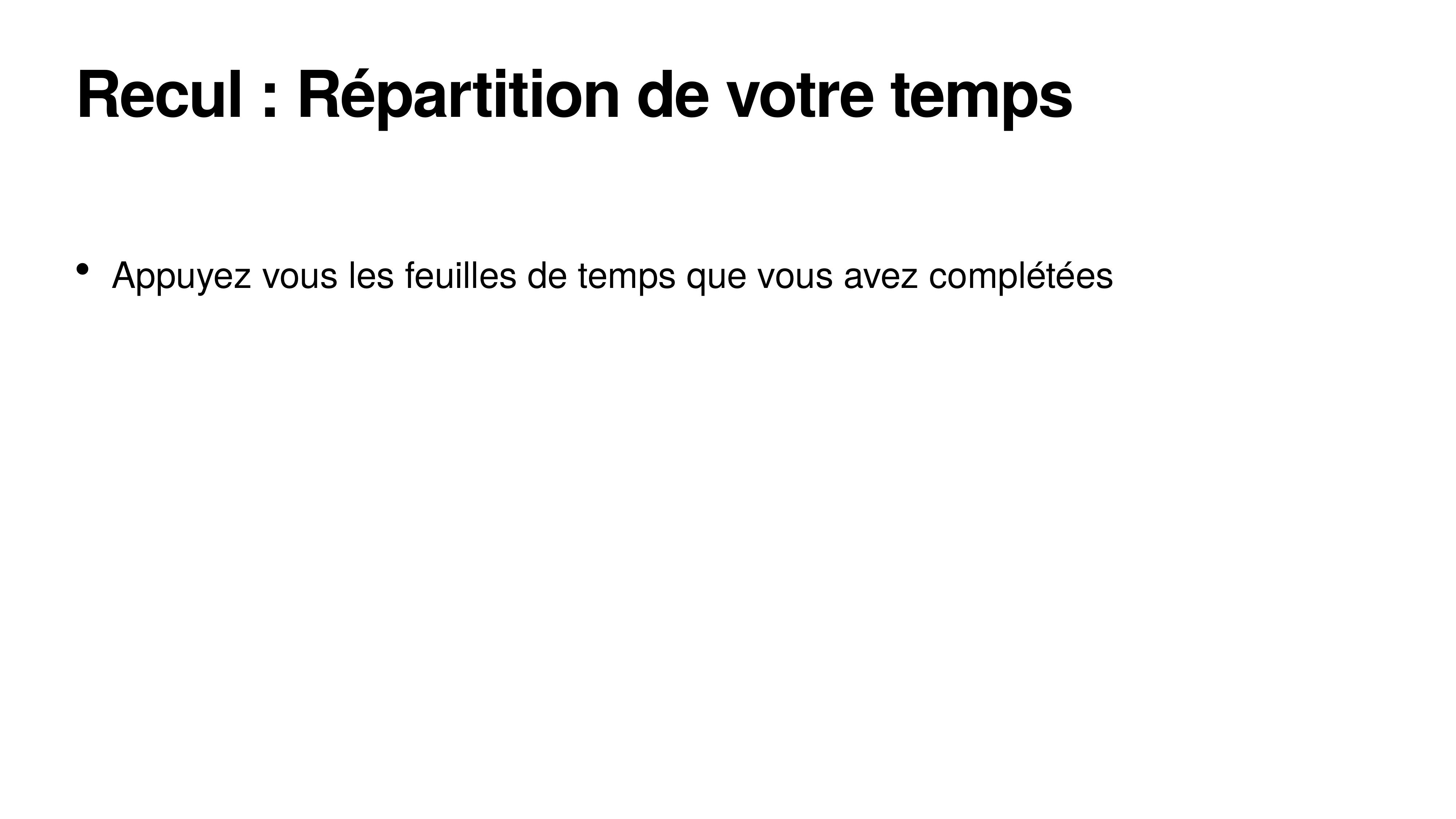

# Recul : Répartition de votre temps

Appuyez vous les feuilles de temps que vous avez complétées
7